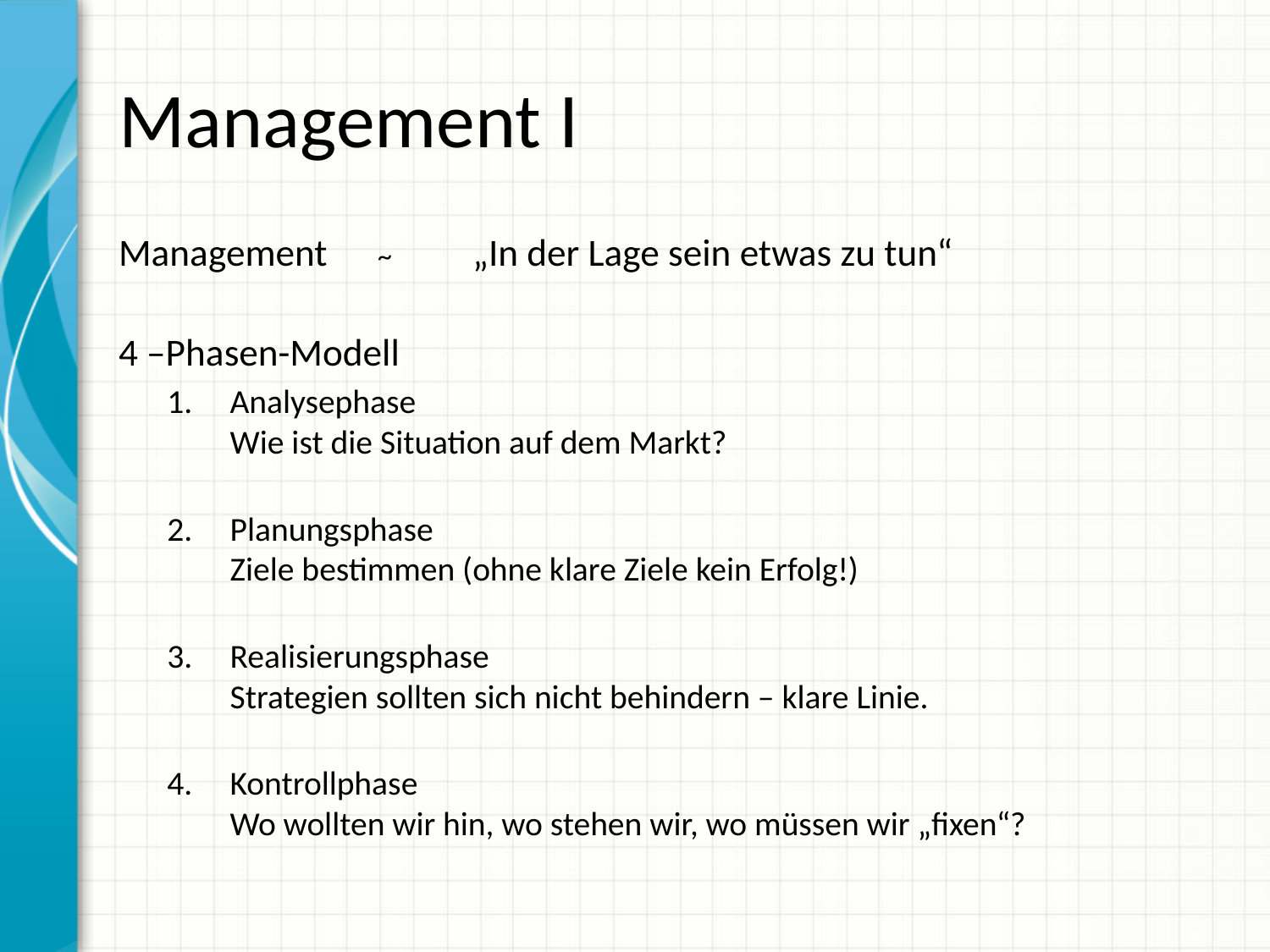

# Management I
Management  	~	 „In der Lage sein etwas zu tun“
4 –Phasen-Modell
Analysephase
Wie ist die Situation auf dem Markt?
Planungsphase
Ziele bestimmen (ohne klare Ziele kein Erfolg!)
Realisierungsphase
Strategien sollten sich nicht behindern – klare Linie.
Kontrollphase
Wo wollten wir hin, wo stehen wir, wo müssen wir „fixen“?